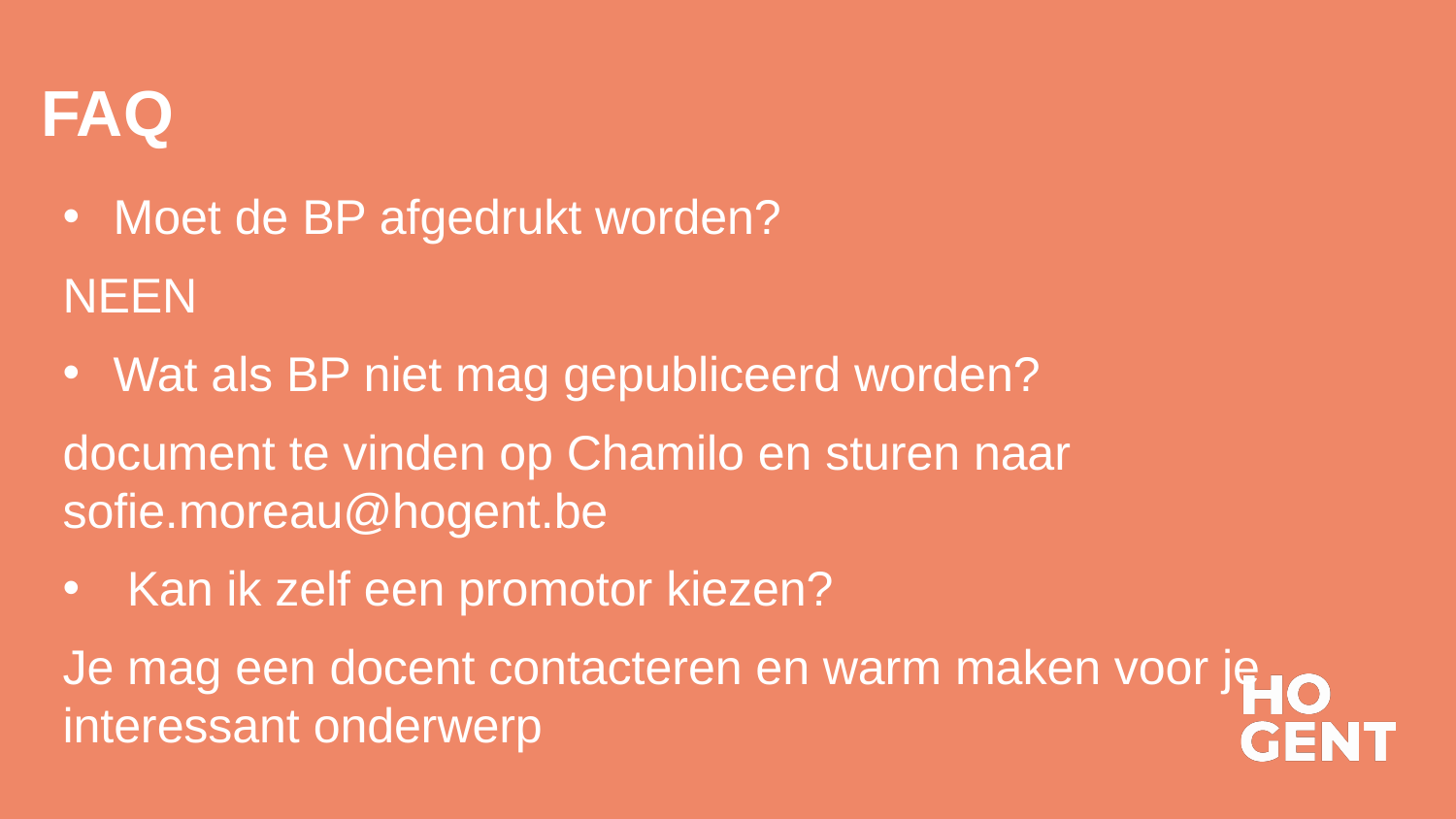

# FAQ
Moet de BP afgedrukt worden?
NEEN
Wat als BP niet mag gepubliceerd worden?
document te vinden op Chamilo en sturen naar sofie.moreau@hogent.be
 Kan ik zelf een promotor kiezen?
Je mag een docent contacteren en warm maken voor je interessant onderwerp